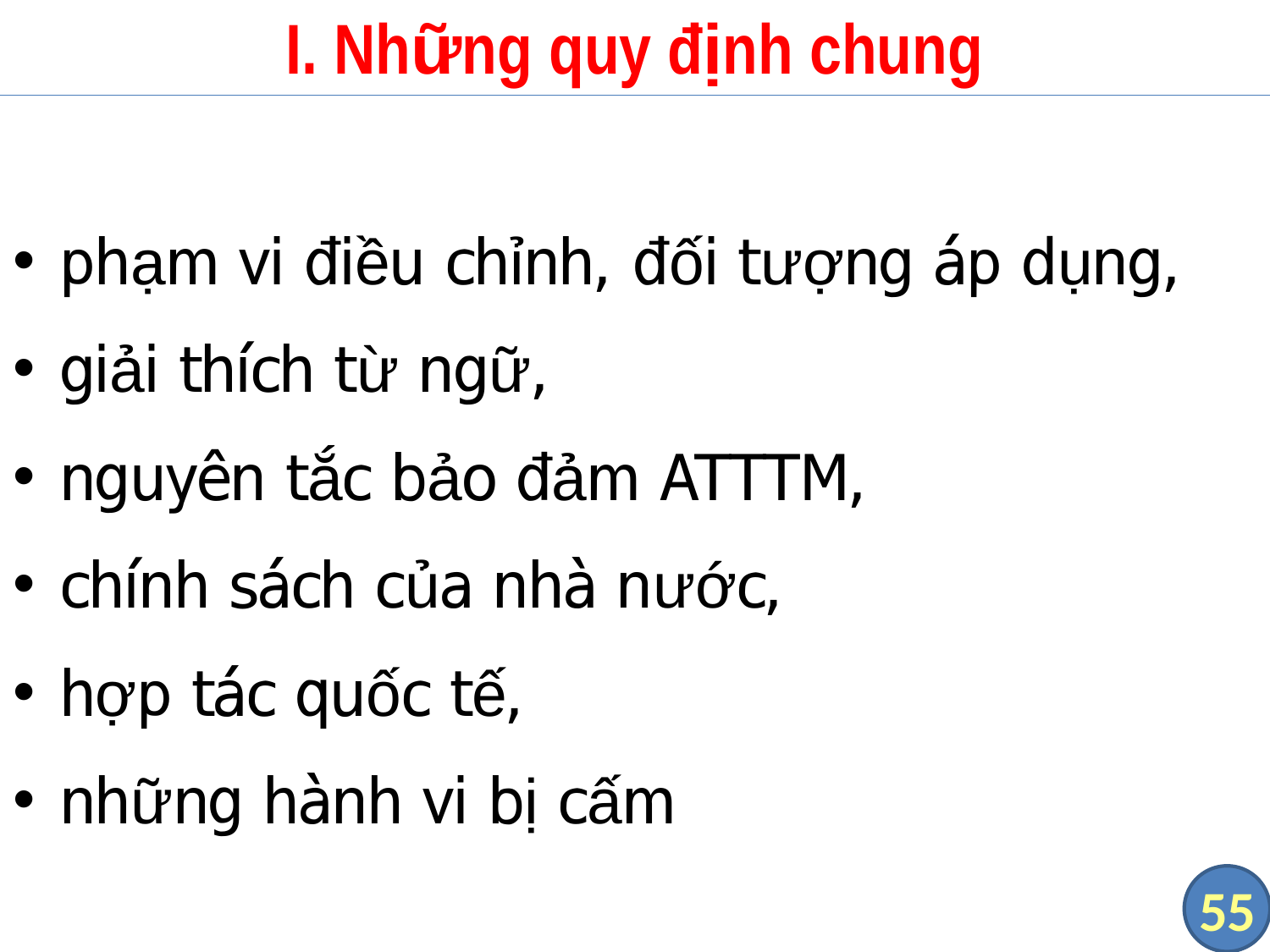

# I. Những quy định chung
phạm vi điều chỉnh, đối tượng áp dụng,
giải thích từ ngữ,
nguyên tắc bảo đảm ATTTM,
chính sách của nhà nước,
hợp tác quốc tế,
những hành vi bị cấm
55